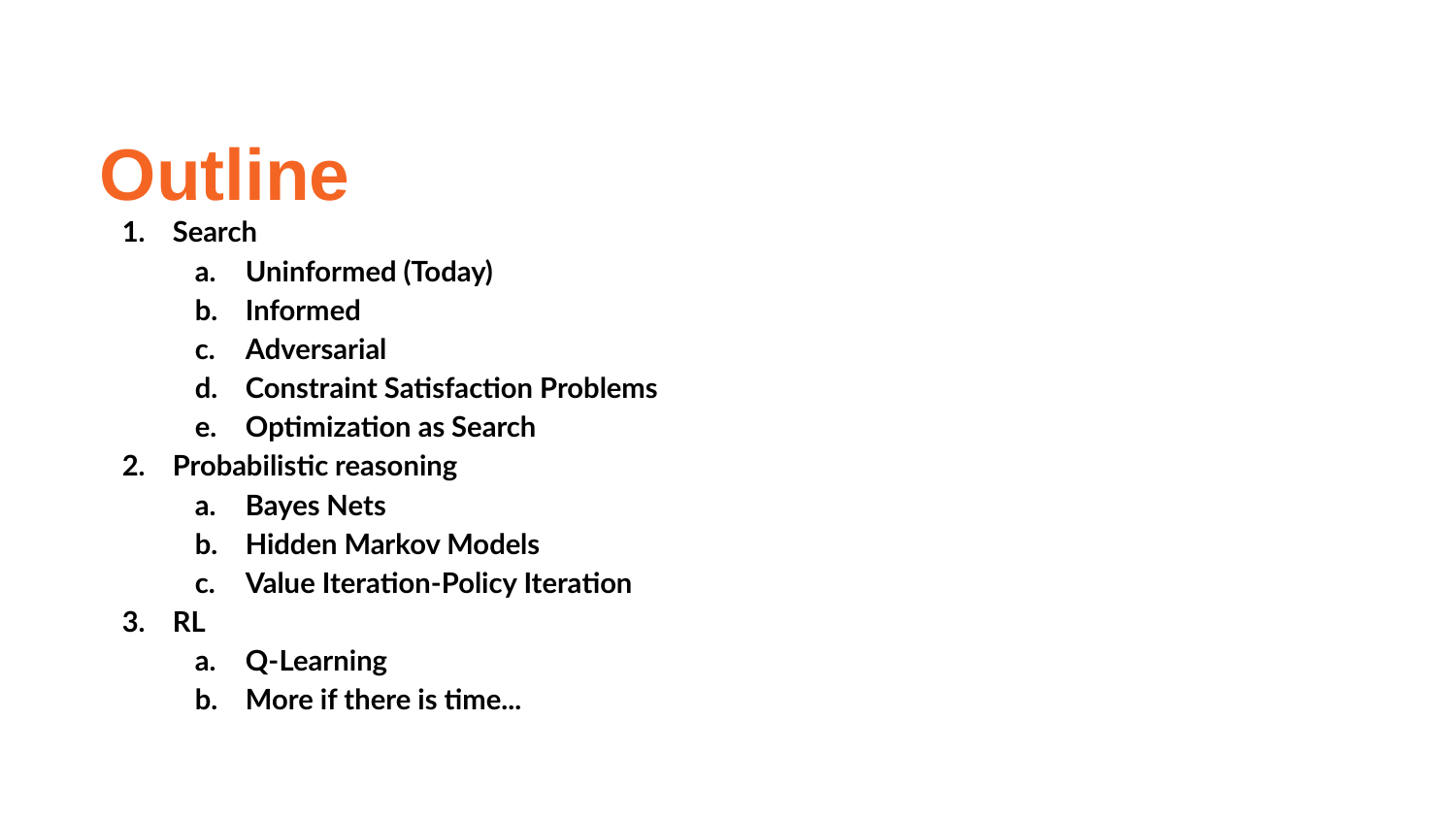

Outline
Search
Uninformed (Today)
Informed
Adversarial
Constraint Satisfaction Problems
Optimization as Search
Probabilistic reasoning
Bayes Nets
Hidden Markov Models
Value Iteration-Policy Iteration
RL
Q-Learning
More if there is time...